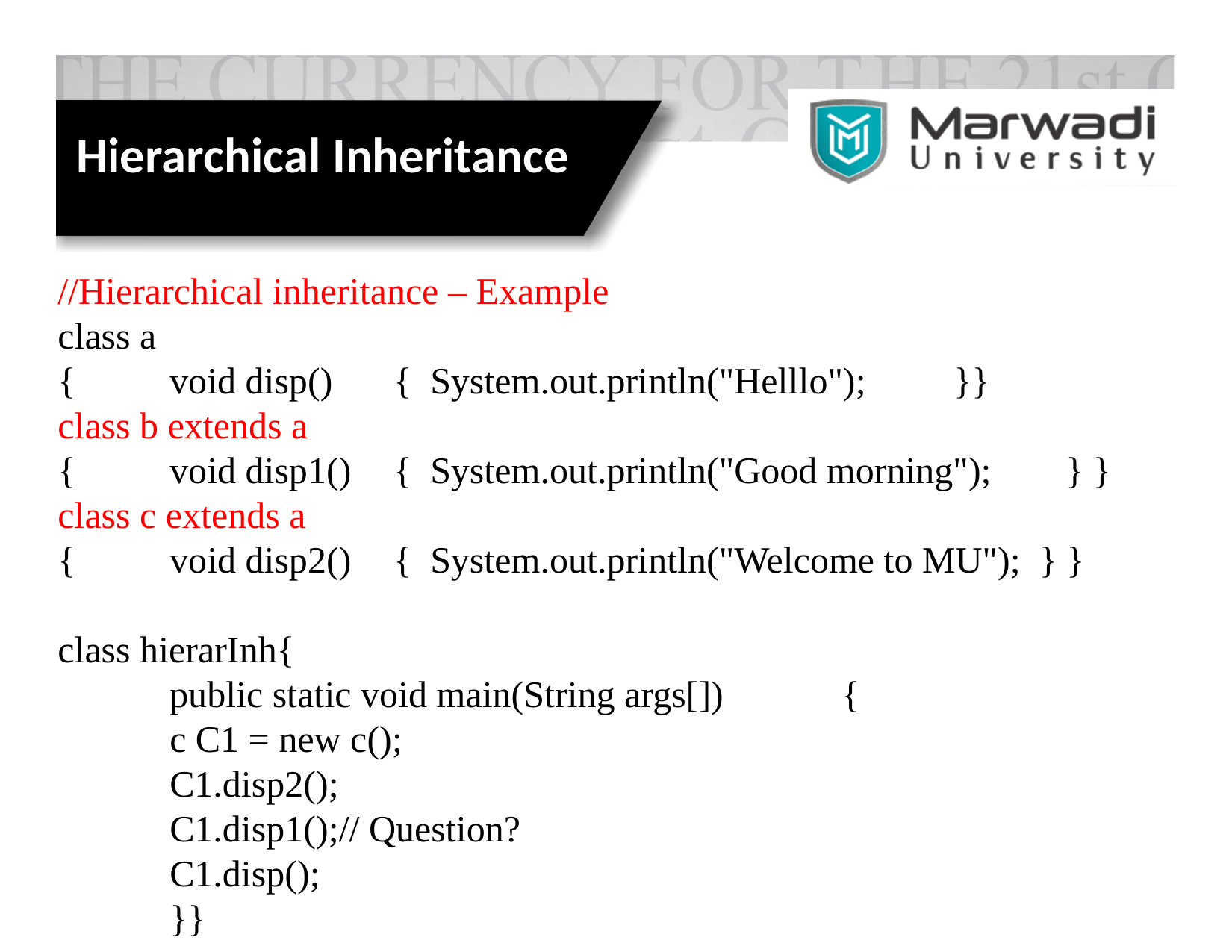

# Hierarchical Inheritance
//Hierarchical inheritance – Example
class a
{	void disp() 	{  System.out.println("Helllo");   	}}
class b extends a
{	void disp1() 	{  System.out.println("Good morning");  	} }
class c extends a
{	void disp2()  	{  System.out.println("Welcome to MU");  } }

class hierarInh{
	public static void main(String args[])  	{
	c C1 = new c();
	C1.disp2();
	C1.disp1();// Question?
	C1.disp();
	}}